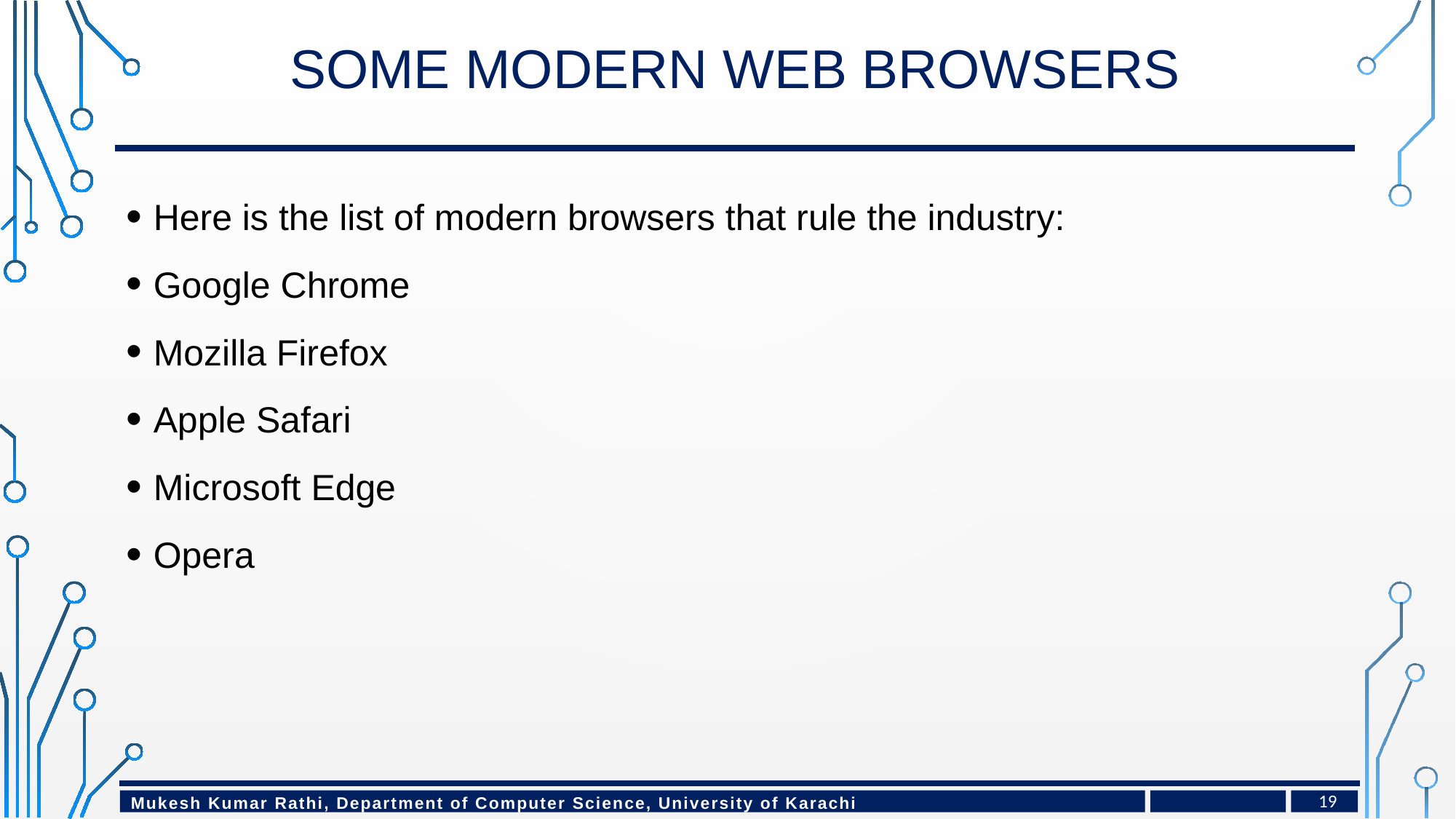

# Some Modern web browsers
Here is the list of modern browsers that rule the industry:
Google Chrome
Mozilla Firefox
Apple Safari
Microsoft Edge
Opera

19